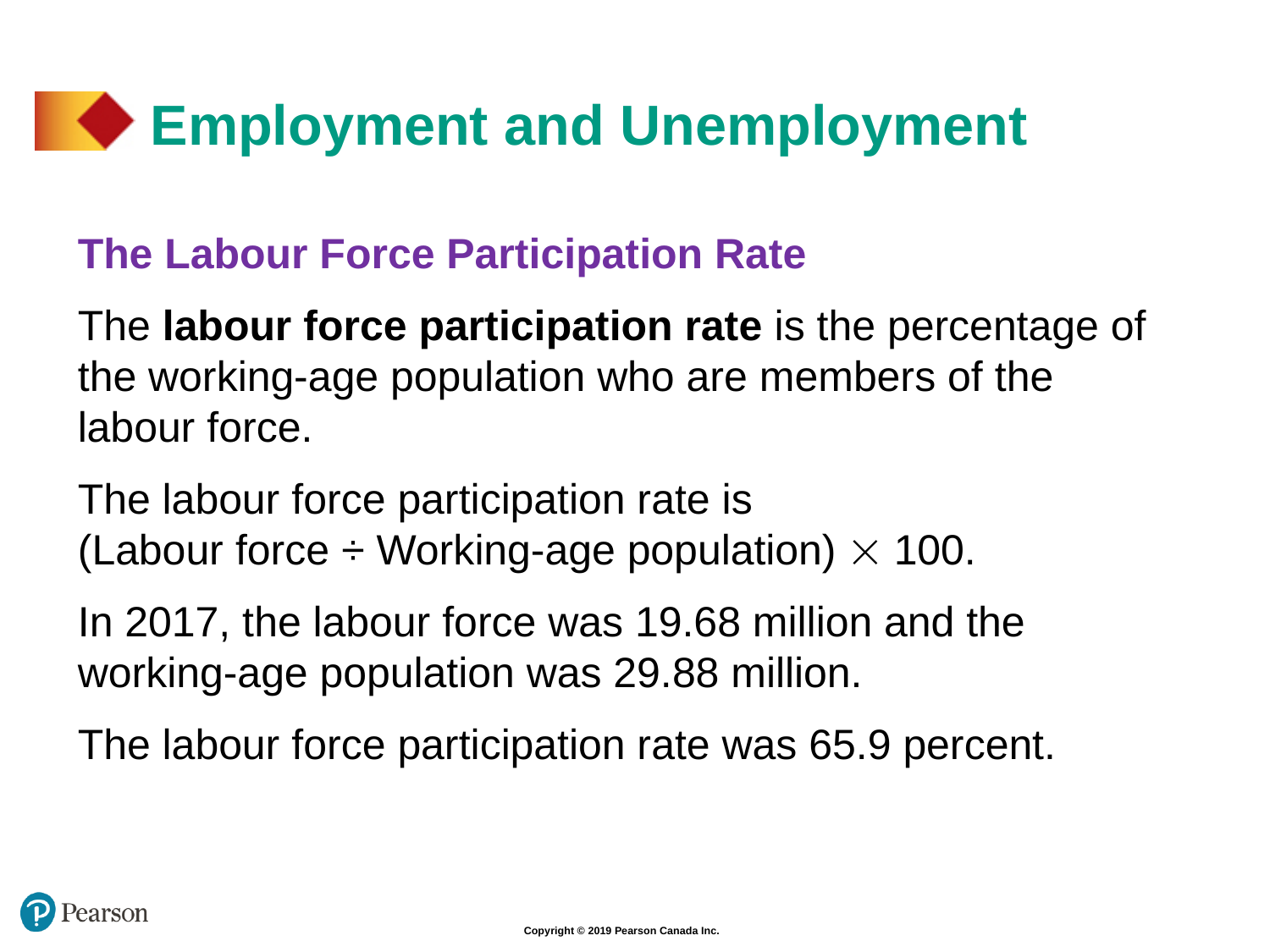

# Employment and Unemployment
The Labour Force Participation Rate
The labour force participation rate is the percentage of the working-age population who are members of the labour force.
The labour force participation rate is
(Labour force ÷ Working-age population) × 100.
In 2017, the labour force was 19.68 million and the working-age population was 29.88 million.
The labour force participation rate was 65.9 percent.